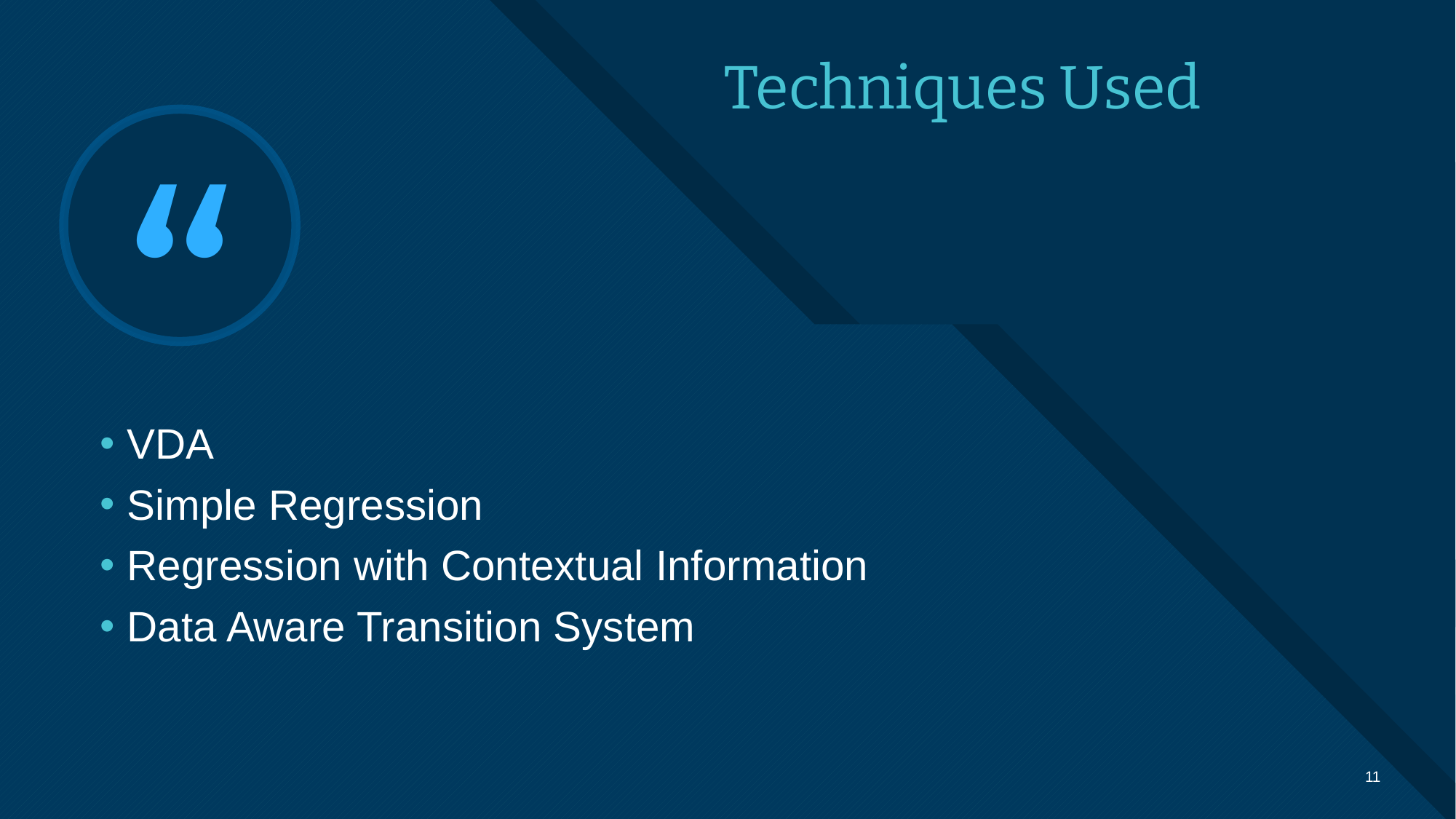

# Techniques Used
VDA
Simple Regression
Regression with Contextual Information
Data Aware Transition System
11